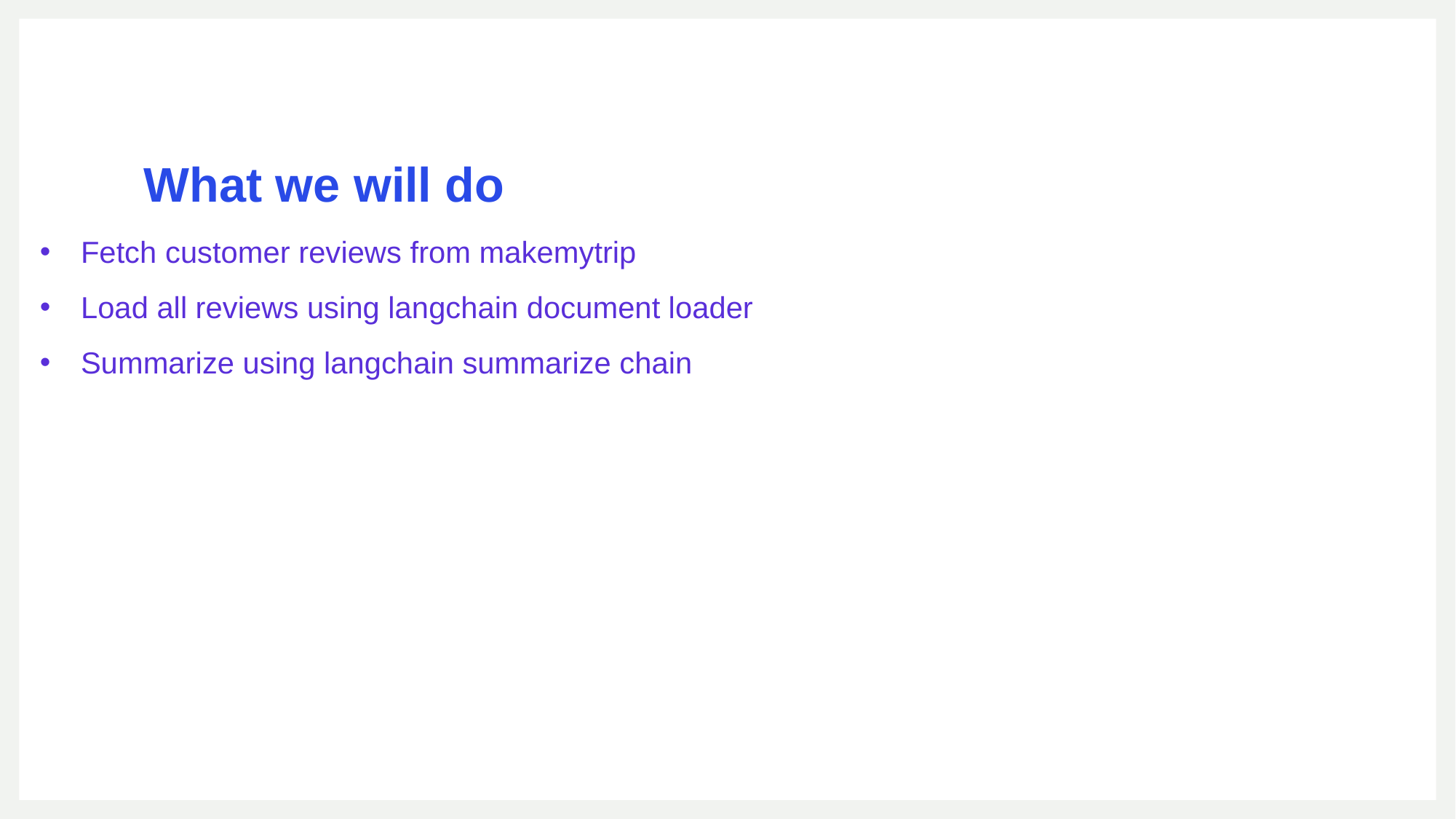

# What we will do
Fetch customer reviews from makemytrip
Load all reviews using langchain document loader
Summarize using langchain summarize chain